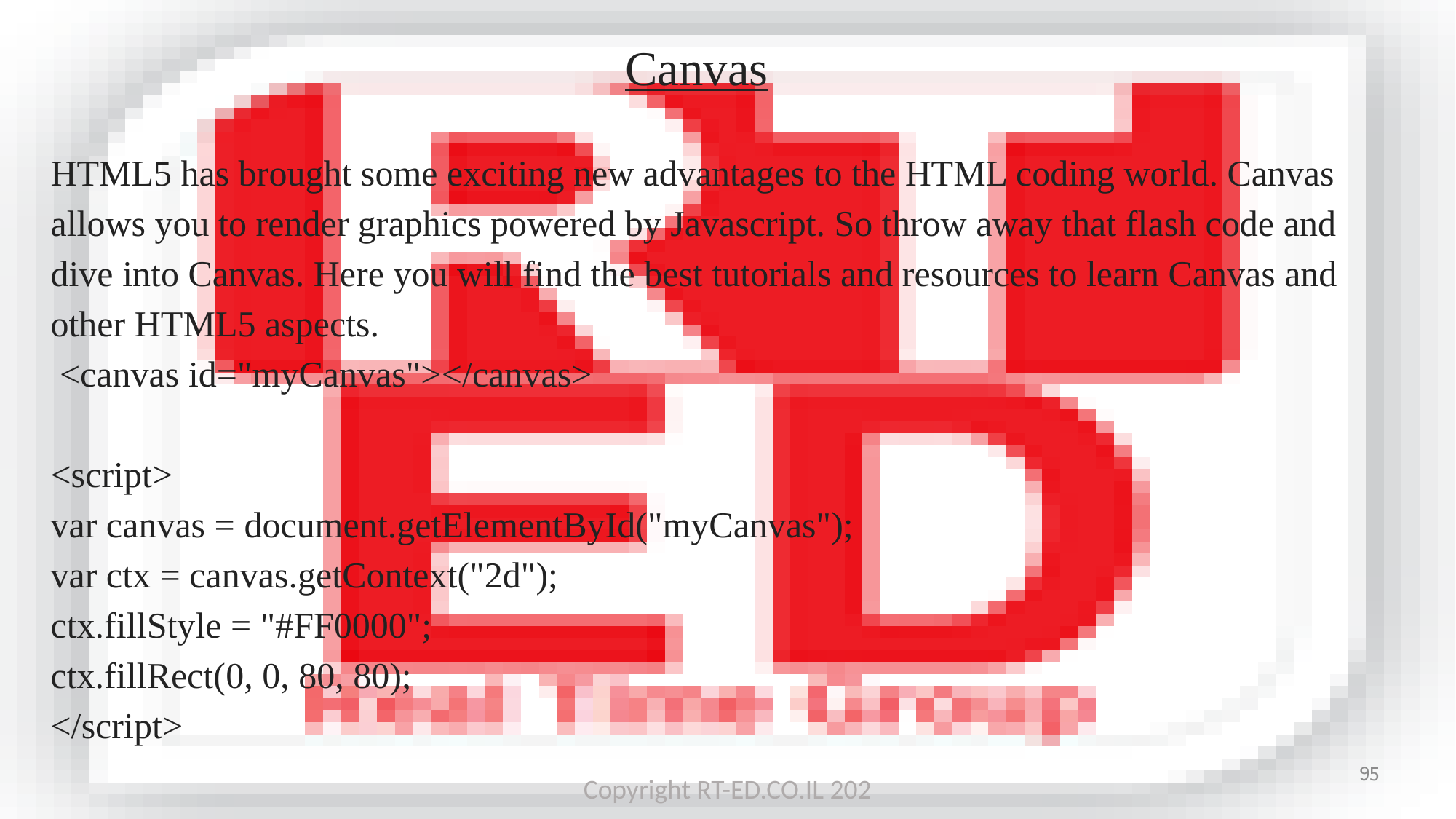

# Canvas
HTML5 has brought some exciting new advantages to the HTML coding world. Canvas allows you to render graphics powered by Javascript. So throw away that flash code and dive into Canvas. Here you will find the best tutorials and resources to learn Canvas and other HTML5 aspects.
 <canvas id="myCanvas"></canvas>

<script>
var canvas = document.getElementById("myCanvas");
var ctx = canvas.getContext("2d");
ctx.fillStyle = "#FF0000";
ctx.fillRect(0, 0, 80, 80);
</script>
95
Copyright RT-ED.CO.IL 202